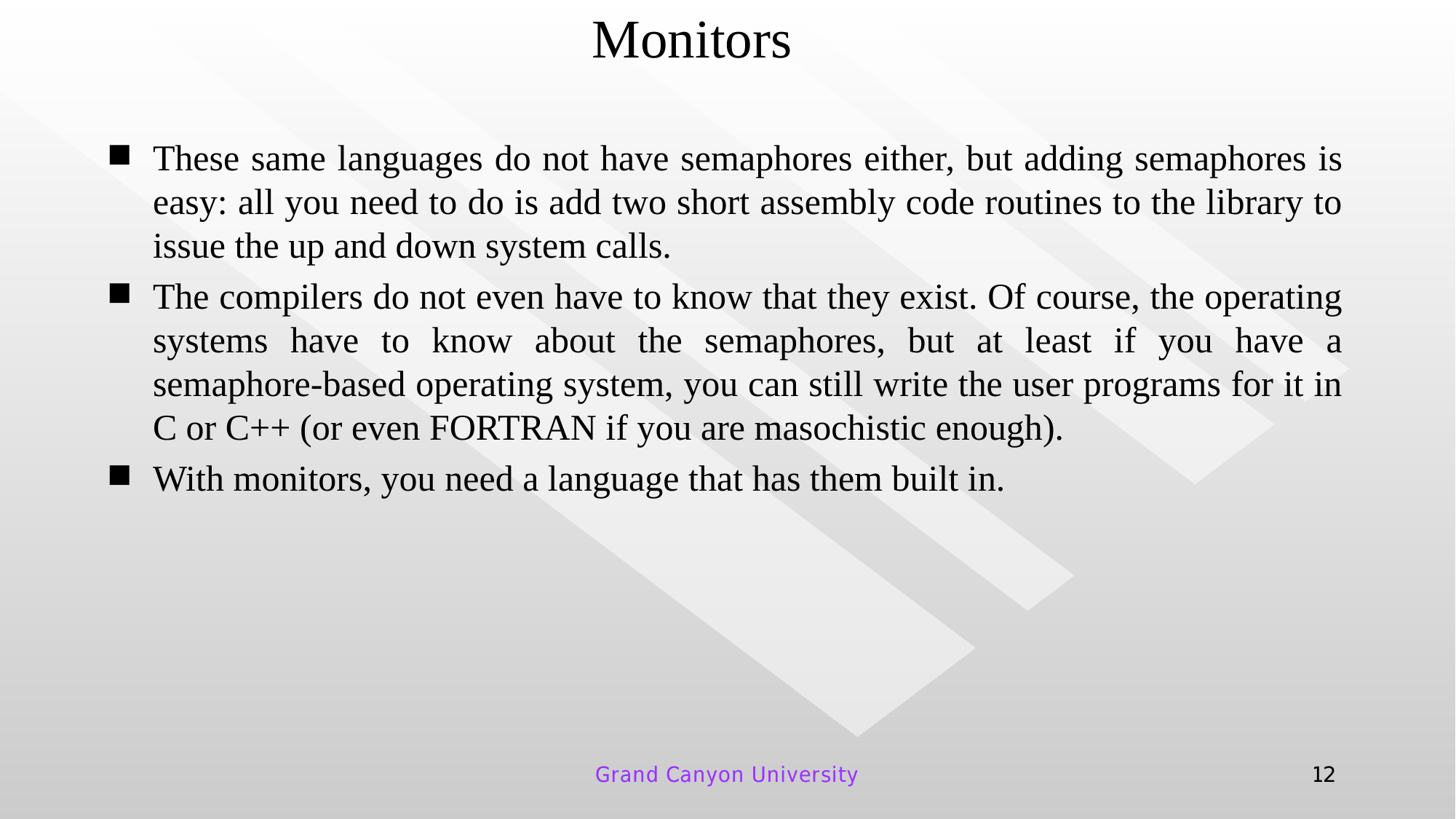

# Monitors
These same languages do not have semaphores either, but adding semaphores is easy: all you need to do is add two short assembly code routines to the library to issue the up and down system calls.
The compilers do not even have to know that they exist. Of course, the operating systems have to know about the semaphores, but at least if you have a semaphore-based operating system, you can still write the user programs for it in C or C++ (or even FORTRAN if you are masochistic enough).
With monitors, you need a language that has them built in.
Grand Canyon University
12